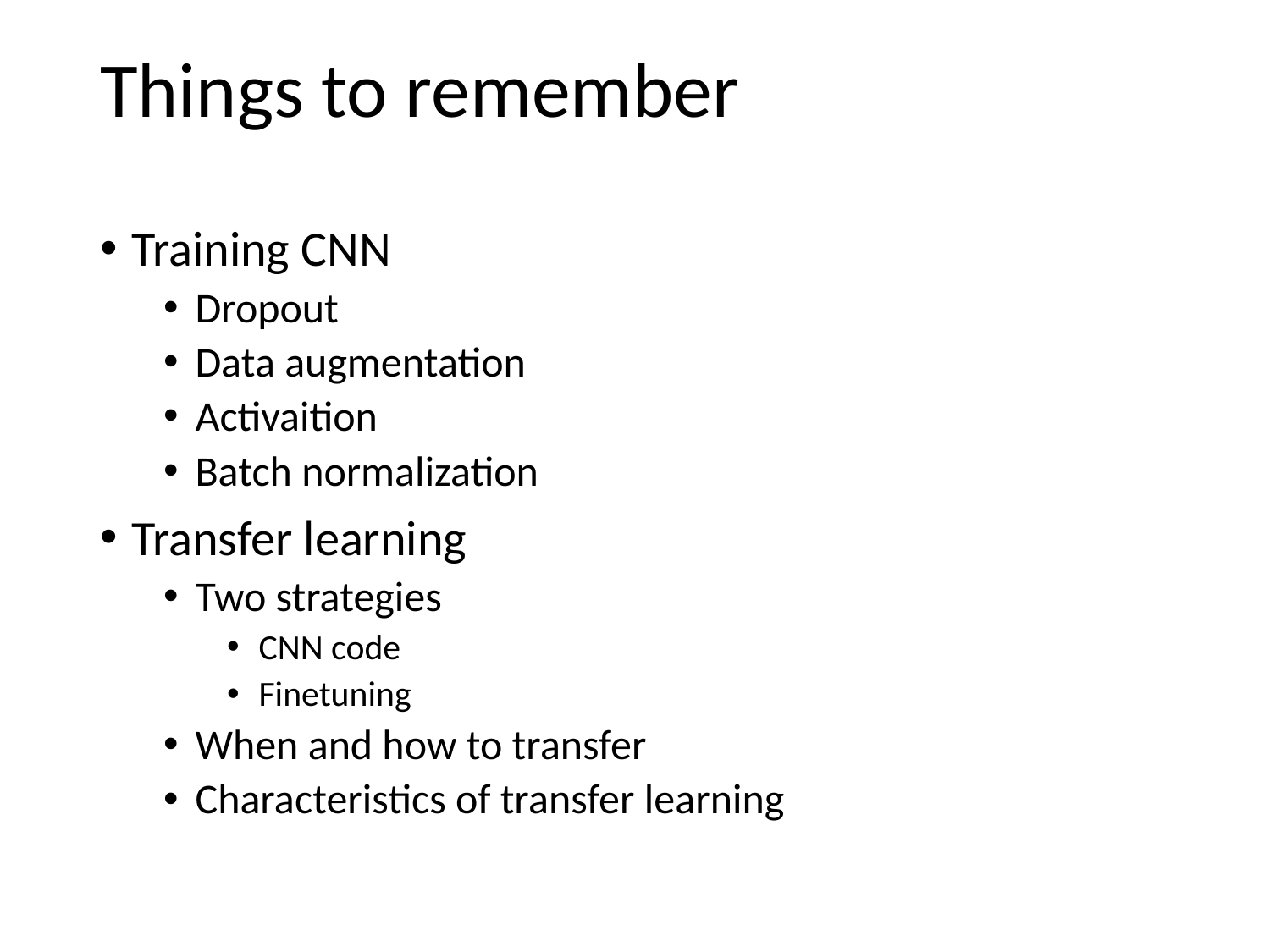

# Things to remember
Training CNN
Dropout
Data augmentation
Activaition
Batch normalization
Transfer learning
Two strategies
CNN code
Finetuning
When and how to transfer
Characteristics of transfer learning